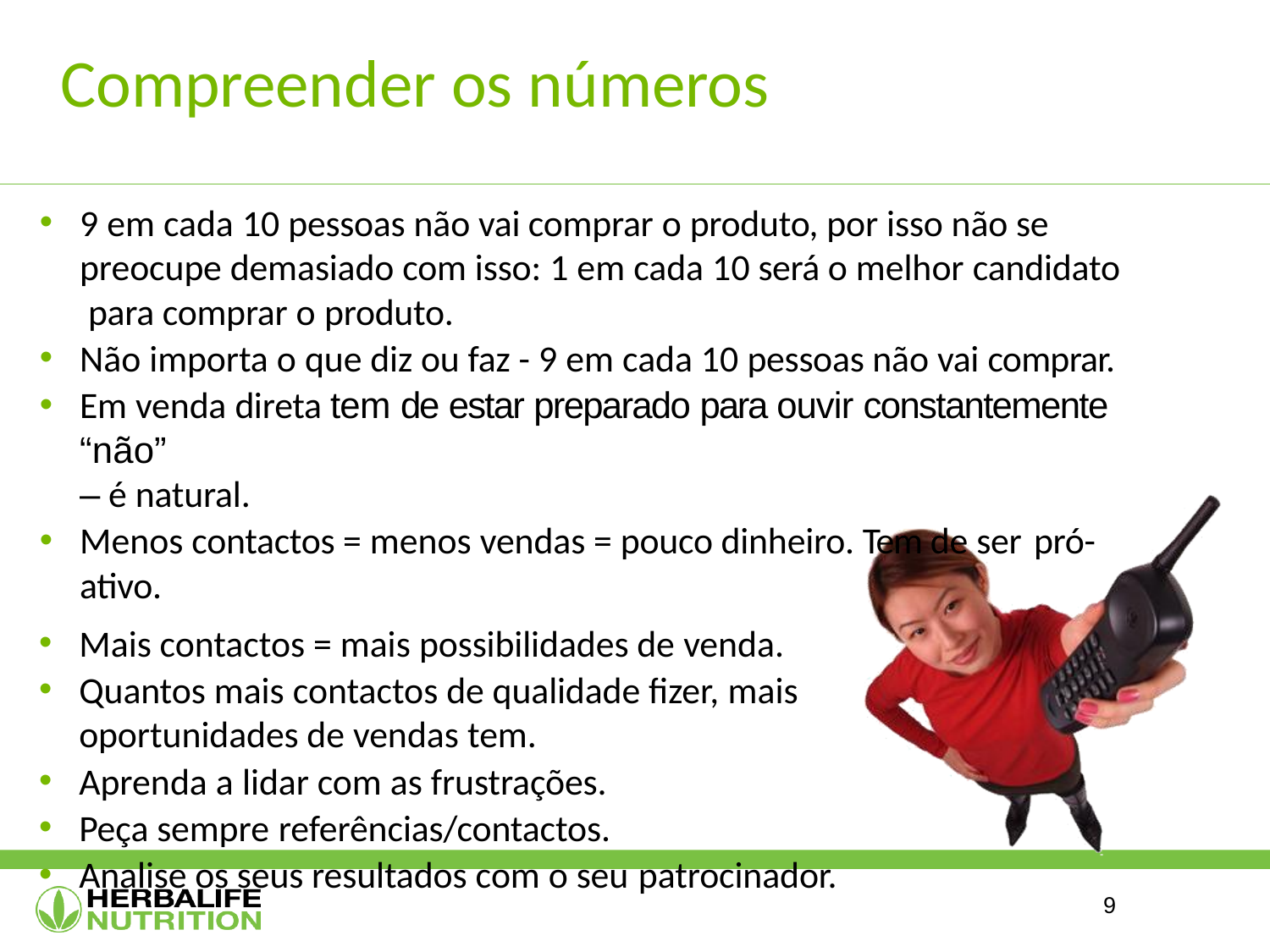

# Compreender os números

9 em cada 10 pessoas não vai comprar o produto, por isso não se  preocupe demasiado com isso: 1 em cada 10 será o melhor candidato  para comprar o produto.
Não importa o que diz ou faz - 9 em cada 10 pessoas não vai comprar.
Em venda direta tem de estar preparado para ouvir constantemente “não”
– é natural.
Menos contactos = menos vendas = pouco dinheiro. Tem de ser pró-ativo.
Mais contactos = mais possibilidades de venda.
Quantos mais contactos de qualidade fizer, mais
oportunidades de vendas tem.
Aprenda a lidar com as frustrações.
Peça sempre referências/contactos.
Analise os seus resultados com o seu patrocinador.

9